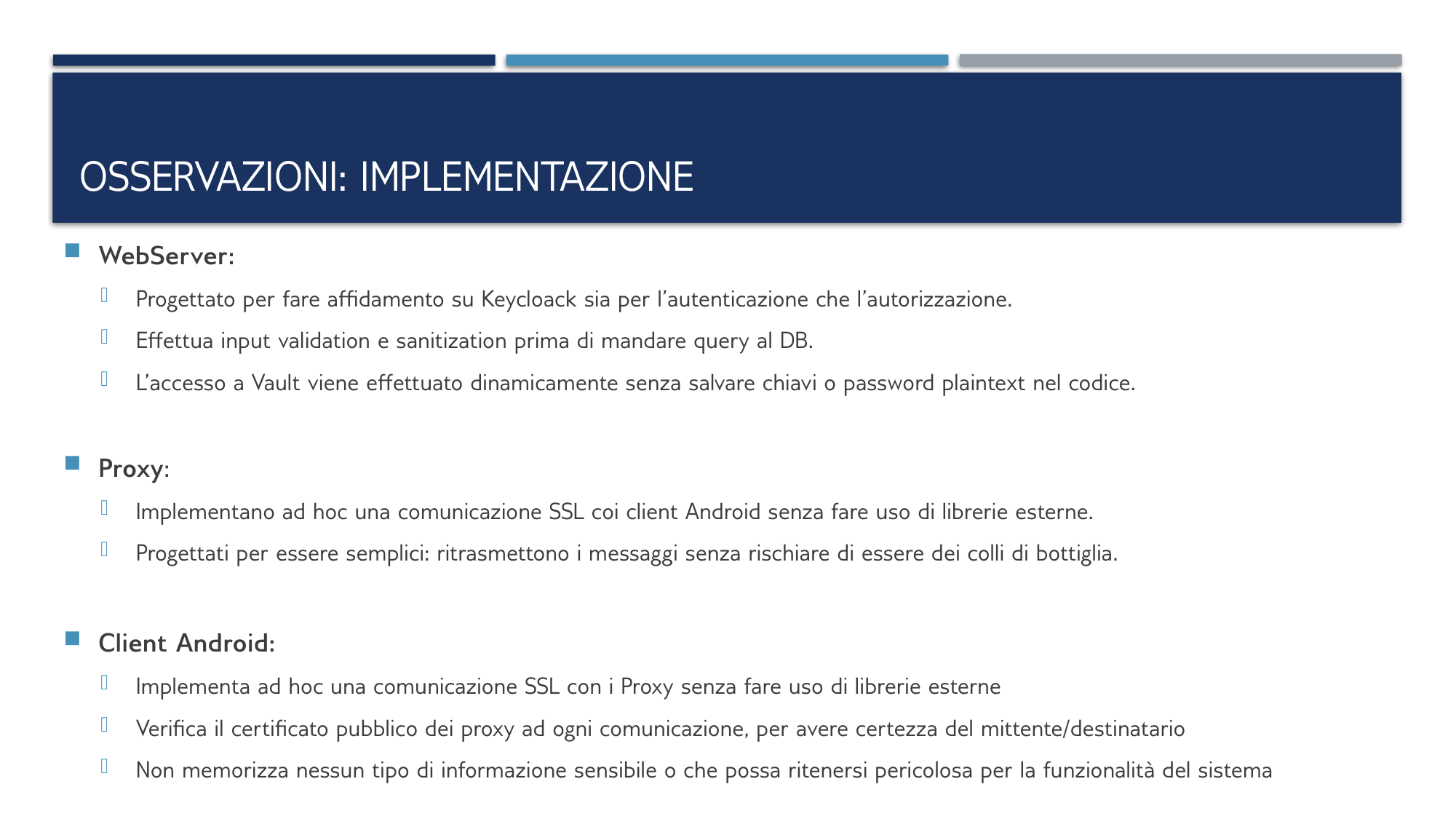

# Osservazioni: Implementazione
WebServer:
Progettato per fare affidamento su Keycloack sia per l’autenticazione che l’autorizzazione.
Effettua input validation e sanitization prima di mandare query al DB.
L’accesso a Vault viene effettuato dinamicamente senza salvare chiavi o password plaintext nel codice.

Proxy:
Implementano ad hoc una comunicazione SSL coi client Android senza fare uso di librerie esterne.
Progettati per essere semplici: ritrasmettono i messaggi senza rischiare di essere dei colli di bottiglia.

Client Android:
Implementa ad hoc una comunicazione SSL con i Proxy senza fare uso di librerie esterne
Verifica il certificato pubblico dei proxy ad ogni comunicazione, per avere certezza del mittente/destinatario
Non memorizza nessun tipo di informazione sensibile o che possa ritenersi pericolosa per la funzionalità del sistema